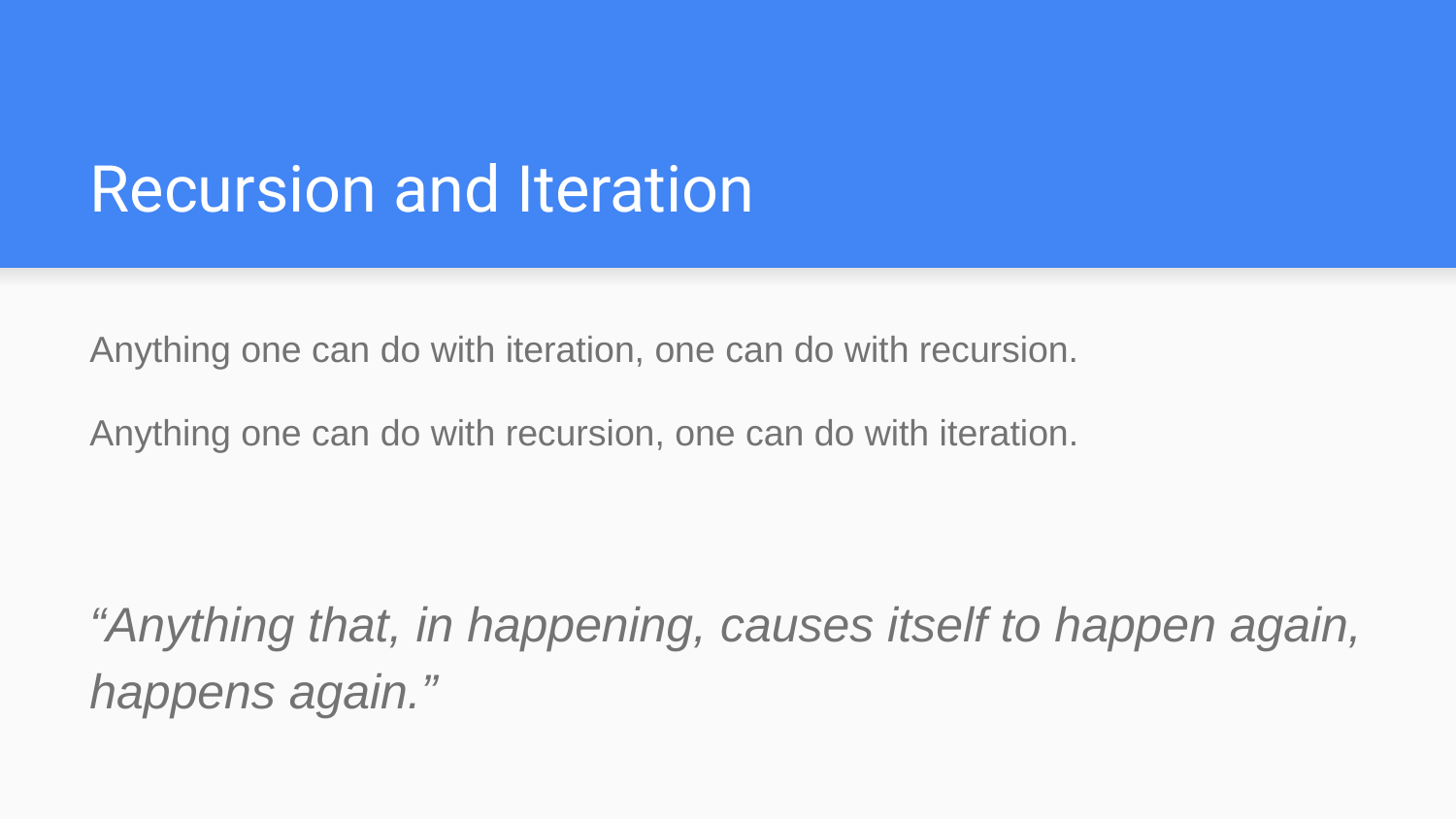

# Recursion and Iteration
Anything one can do with iteration, one can do with recursion.
Anything one can do with recursion, one can do with iteration.

“Anything that, in happening, causes itself to happen again, happens again.”